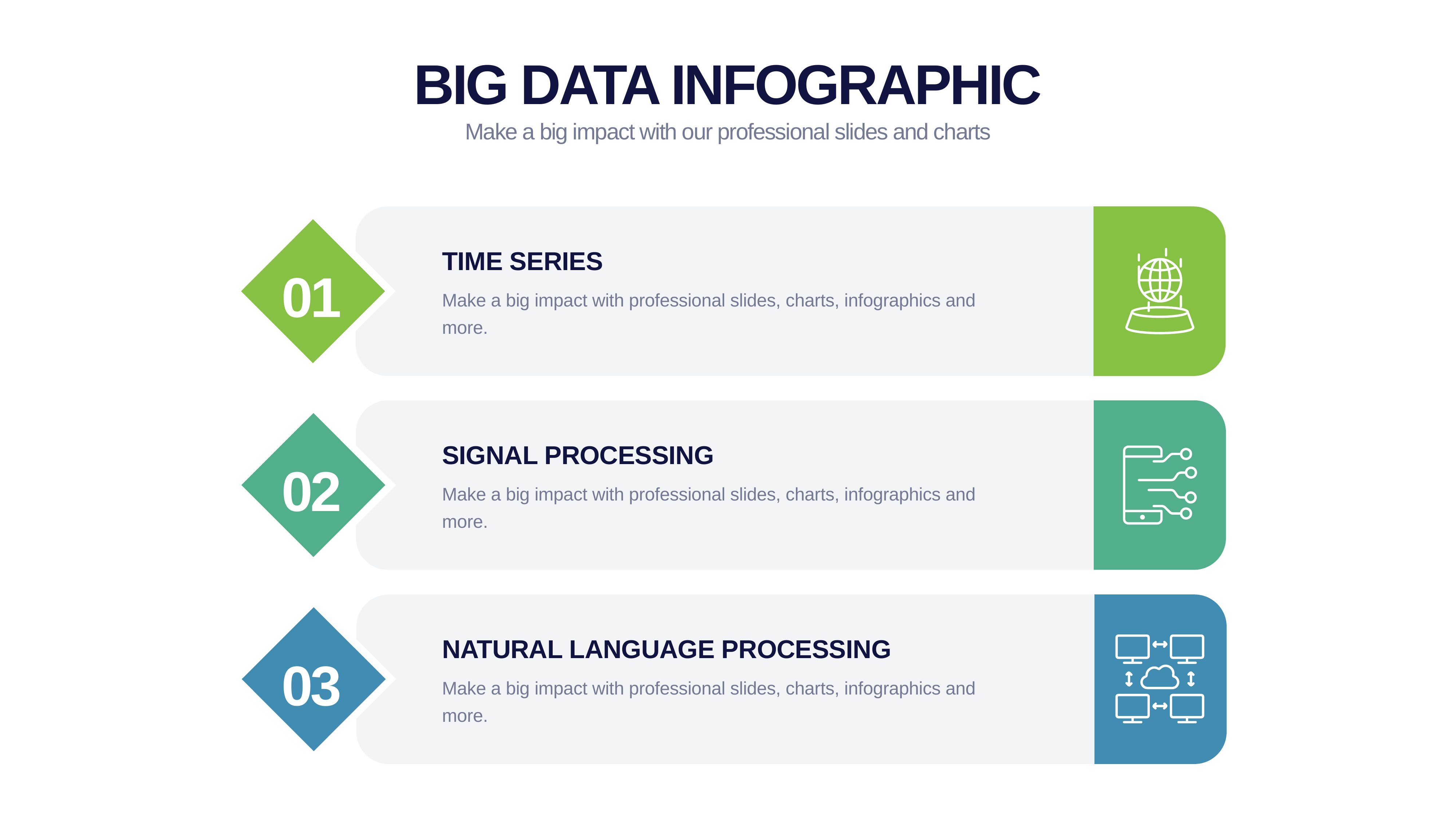

BIG DATA INFOGRAPHIC
Make a big impact with our professional slides and charts

TIME SERIES

01
Make a big impact with professional slides, charts, infographics and more.

SIGNAL PROCESSING

02
Make a big impact with professional slides, charts, infographics and more.

NATURAL LANGUAGE PROCESSING

03
Make a big impact with professional slides, charts, infographics and more.